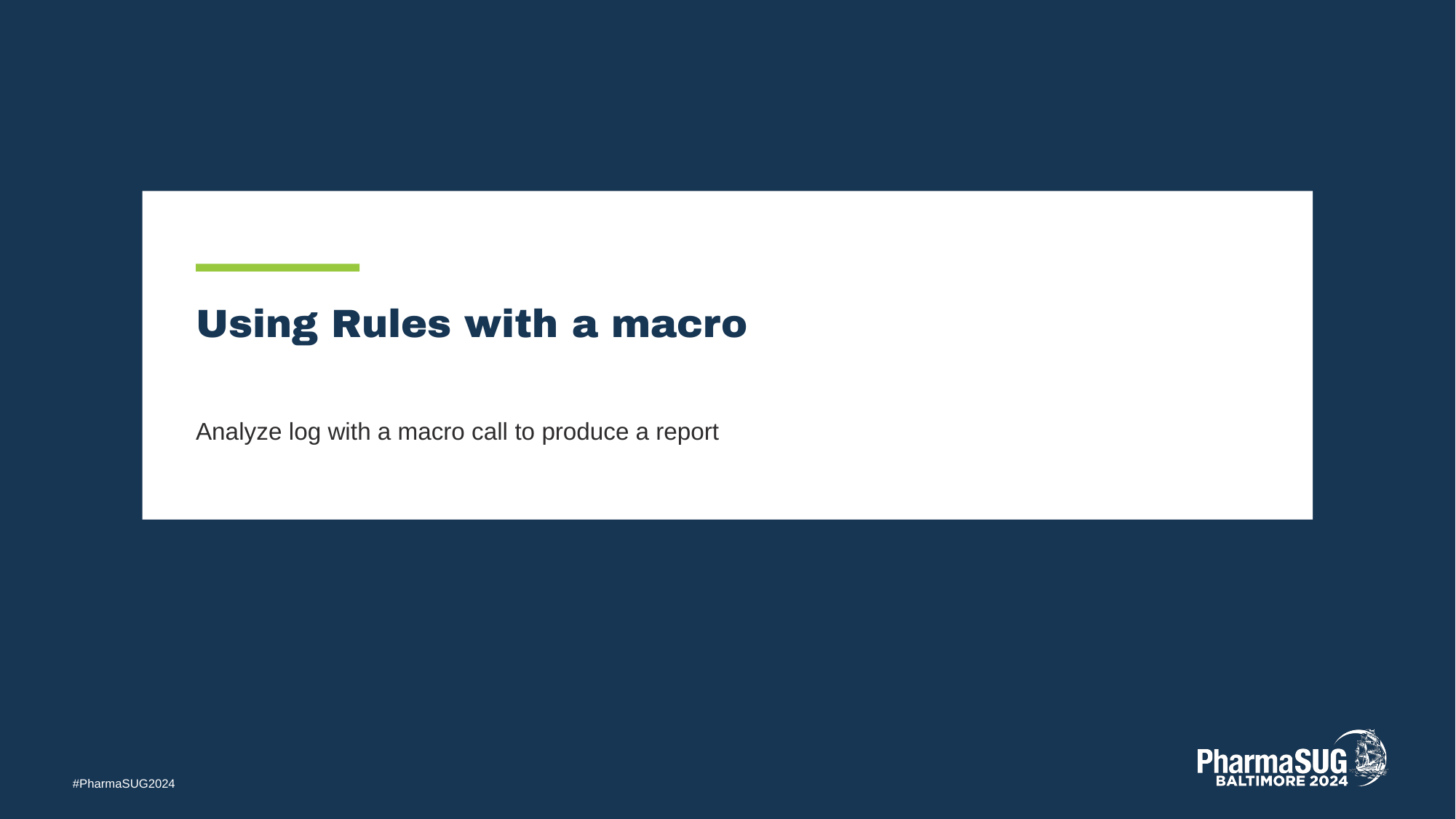

# Using Rules with a macro
Analyze log with a macro call to produce a report